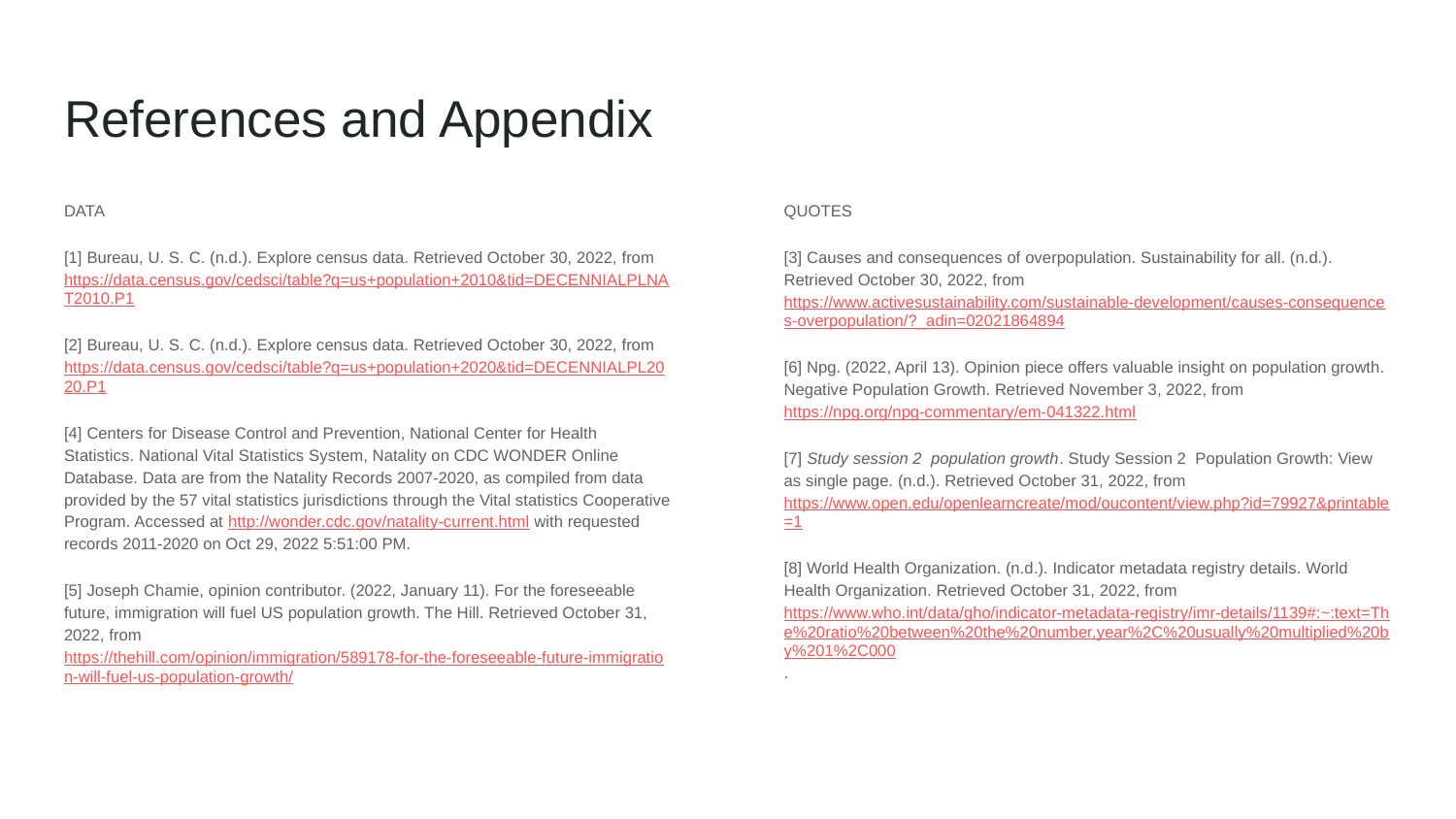

# References and Appendix
DATA
[1] Bureau, U. S. C. (n.d.). Explore census data. Retrieved October 30, 2022, from https://data.census.gov/cedsci/table?q=us+population+2010&tid=DECENNIALPLNAT2010.P1
[2] Bureau, U. S. C. (n.d.). Explore census data. Retrieved October 30, 2022, from https://data.census.gov/cedsci/table?q=us+population+2020&tid=DECENNIALPL2020.P1
[4] Centers for Disease Control and Prevention, National Center for Health Statistics. National Vital Statistics System, Natality on CDC WONDER Online Database. Data are from the Natality Records 2007-2020, as compiled from data provided by the 57 vital statistics jurisdictions through the Vital statistics Cooperative Program. Accessed at http://wonder.cdc.gov/natality-current.html with requested records 2011-2020 on Oct 29, 2022 5:51:00 PM.
[5] Joseph Chamie, opinion contributor. (2022, January 11). For the foreseeable future, immigration will fuel US population growth. The Hill. Retrieved October 31, 2022, from https://thehill.com/opinion/immigration/589178-for-the-foreseeable-future-immigration-will-fuel-us-population-growth/
QUOTES
[3] Causes and consequences of overpopulation. Sustainability for all. (n.d.). Retrieved October 30, 2022, from https://www.activesustainability.com/sustainable-development/causes-consequences-overpopulation/?_adin=02021864894
[6] Npg. (2022, April 13). Opinion piece offers valuable insight on population growth. Negative Population Growth. Retrieved November 3, 2022, from https://npg.org/npg-commentary/em-041322.html
[7] Study session 2  population growth. Study Session 2  Population Growth: View as single page. (n.d.). Retrieved October 31, 2022, from https://www.open.edu/openlearncreate/mod/oucontent/view.php?id=79927&printable=1
[8] World Health Organization. (n.d.). Indicator metadata registry details. World Health Organization. Retrieved October 31, 2022, from https://www.who.int/data/gho/indicator-metadata-registry/imr-details/1139#:~:text=The%20ratio%20between%20the%20number,year%2C%20usually%20multiplied%20by%201%2C000.